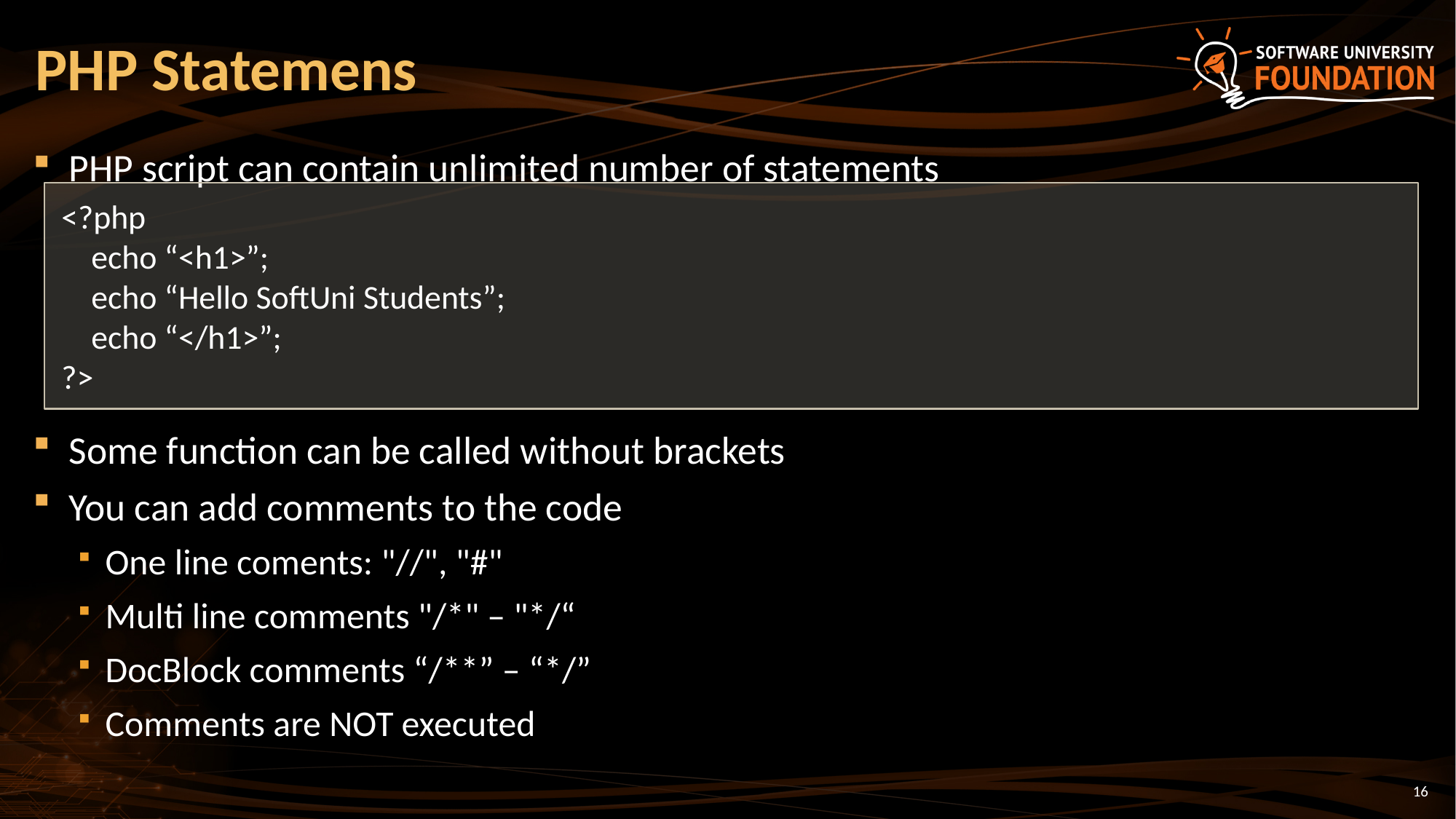

# PHP Statemens
PHP script can contain unlimited number of statements

Some function can be called without brackets
You can add comments to the code
One line coments: "//", "#"
Multi line comments "/*" – "*/“
DocBlock comments “/**” – “*/”
Comments are NOT executed

<?php
    echo “<h1>”;
    echo “Hello SoftUni Students”;
    echo “</h1>”;
?>
16